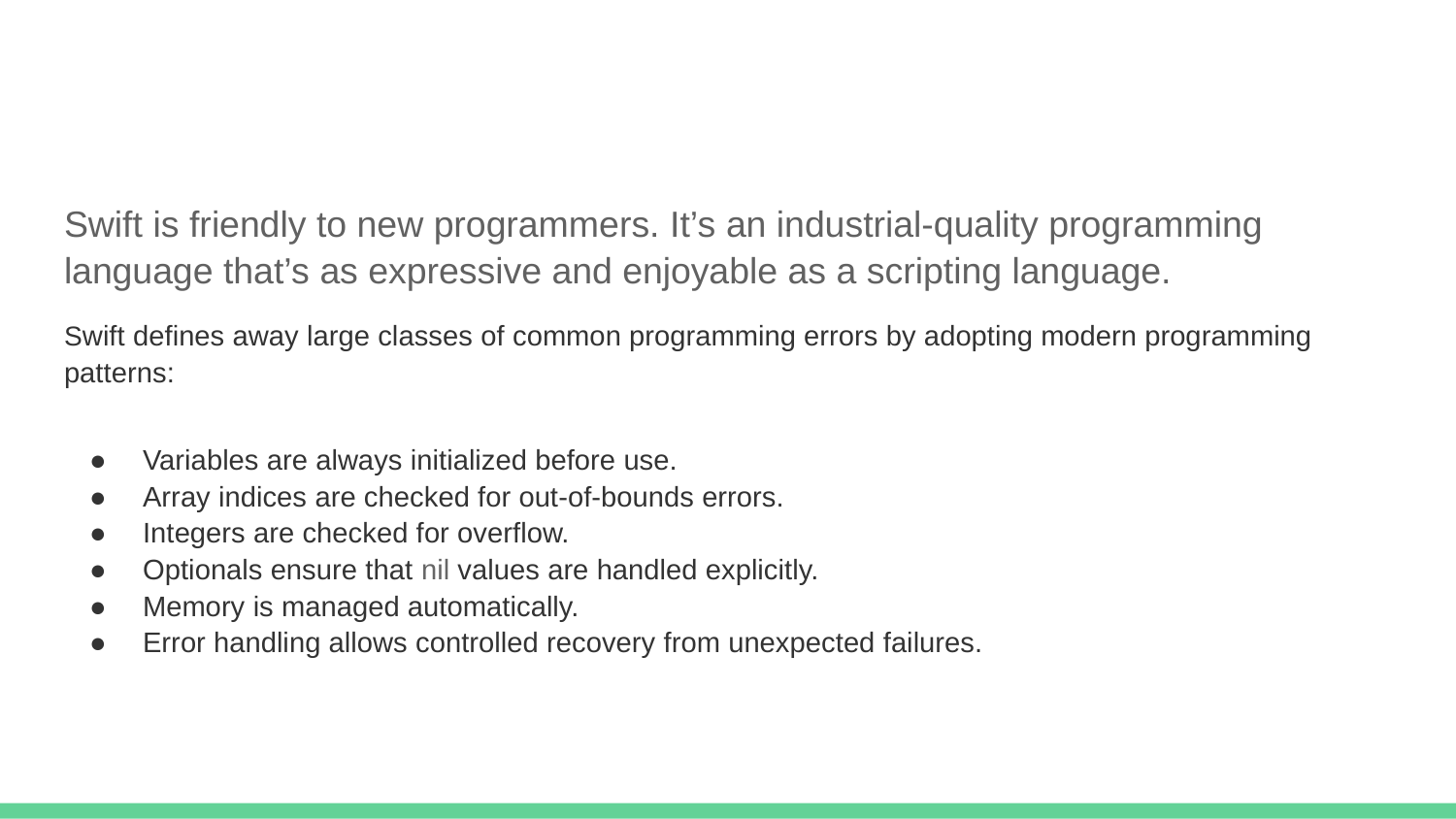

#
Swift is friendly to new programmers. It’s an industrial-quality programming language that’s as expressive and enjoyable as a scripting language.
Swift defines away large classes of common programming errors by adopting modern programming patterns:
Variables are always initialized before use.
Array indices are checked for out-of-bounds errors.
Integers are checked for overflow.
Optionals ensure that nil values are handled explicitly.
Memory is managed automatically.
Error handling allows controlled recovery from unexpected failures.